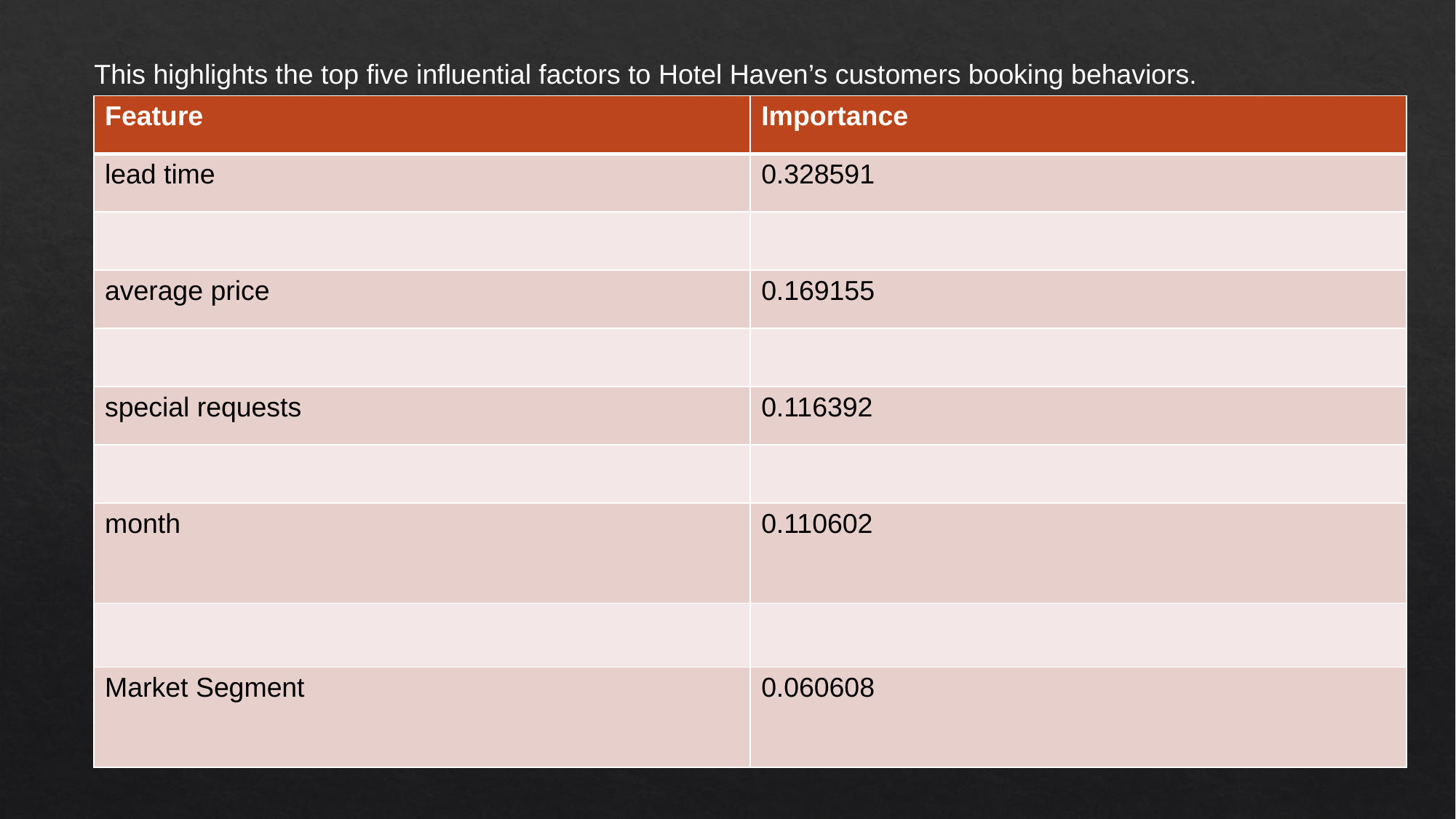

This highlights the top five influential factors to Hotel Haven’s customers booking behaviors.
| Feature | Importance |
| --- | --- |
| lead time | 0.328591 |
|  |  |
| average price | 0.169155 |
|  |  |
| special requests | 0.116392 |
|  |  |
| month | 0.110602 |
|  |  |
| Market Segment | 0.060608 |